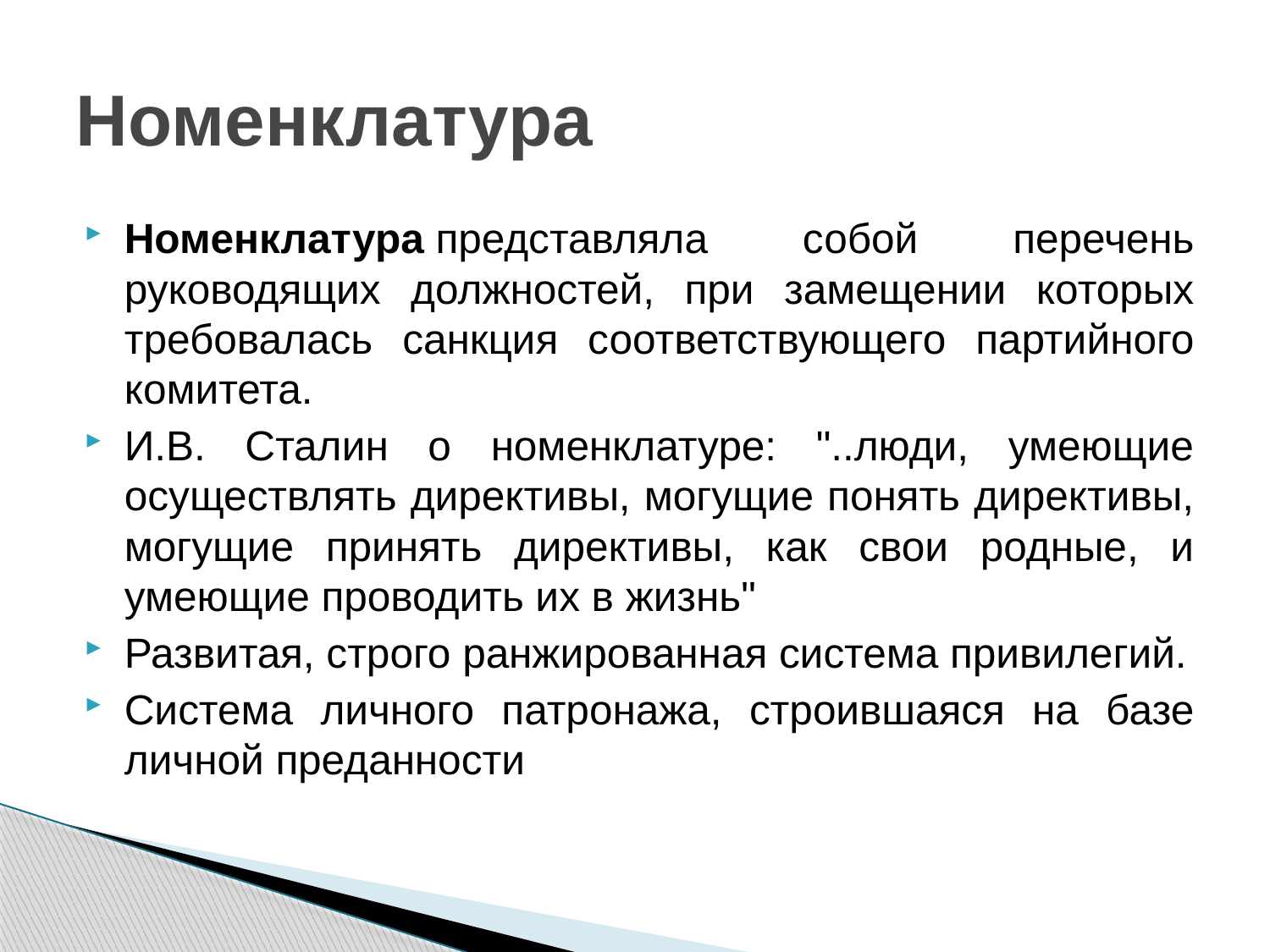

# Номенклатура
Номенклатура представляла собой перечень руководящих должностей, при замещении которых требовалась санкция соответствующего партийного комитета.
И.В. Сталин о номенклатуре: "..люди, умеющие осуществлять директивы, могущие понять директивы, могущие принять директивы, как свои родные, и умеющие проводить их в жизнь"
Развитая, строго ранжированная система привилегий.
Система личного патронажа, строившаяся на базе личной преданности